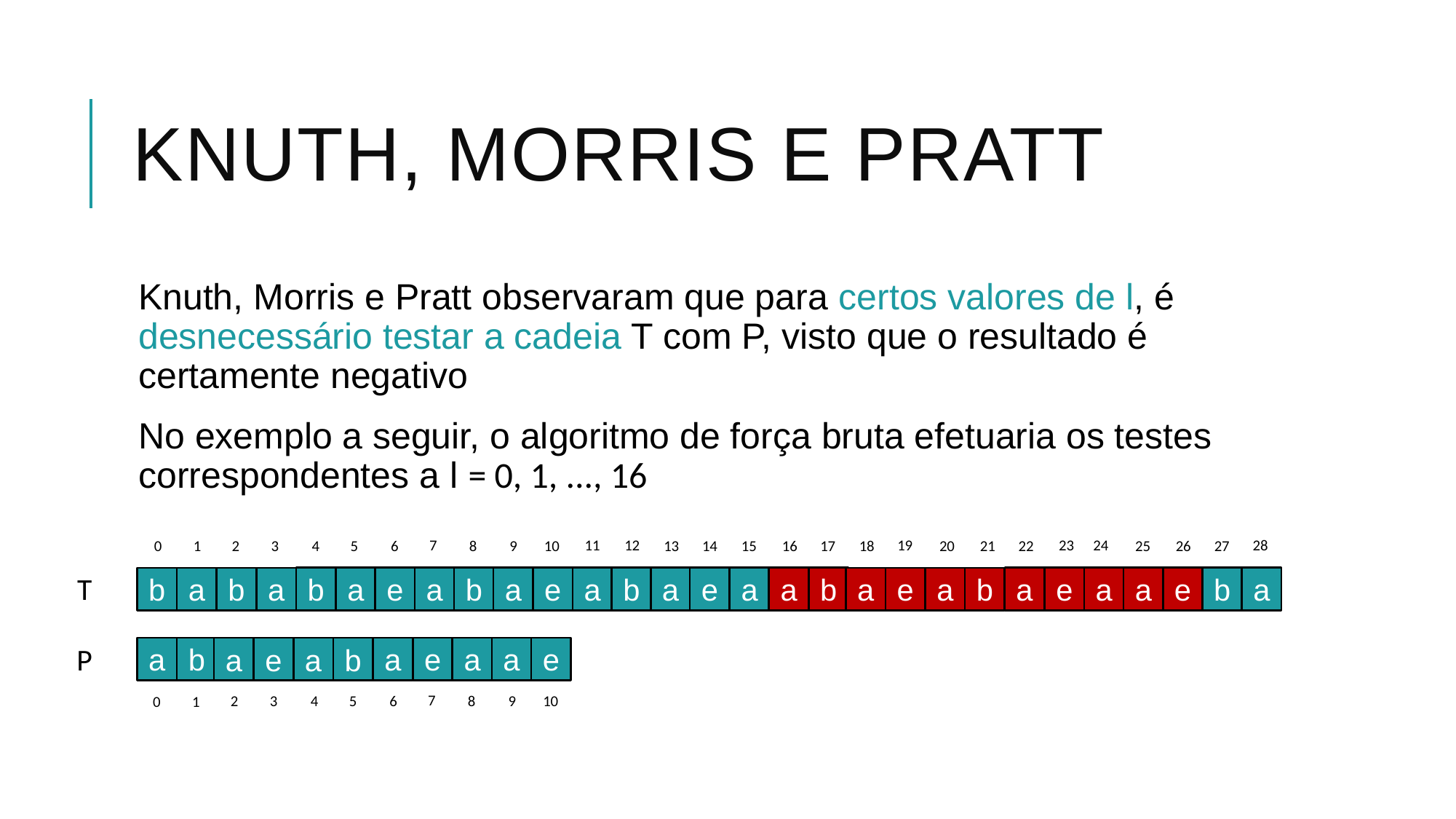

# Knuth, Morris e PRATT
Knuth, Morris e Pratt observaram que para certos valores de l, é desnecessário testar a cadeia T com P, visto que o resultado é certamente negativo
No exemplo a seguir, o algoritmo de força bruta efetuaria os testes correspondentes a l = 0, 1, ..., 16
12
7
24
11
28
19
23
6
10
27
18
22
3
15
5
9
26
17
21
2
14
4
8
25
16
20
1
13
0
T
b
a
e
a
b
a
e
a
b
a
e
a
a
b
a
e
a
a
e
b
a
b
a
b
a
a
e
a
b
P
a
b
a
e
a
a
e
a
e
a
b
7
6
10
3
5
9
2
4
8
1
0